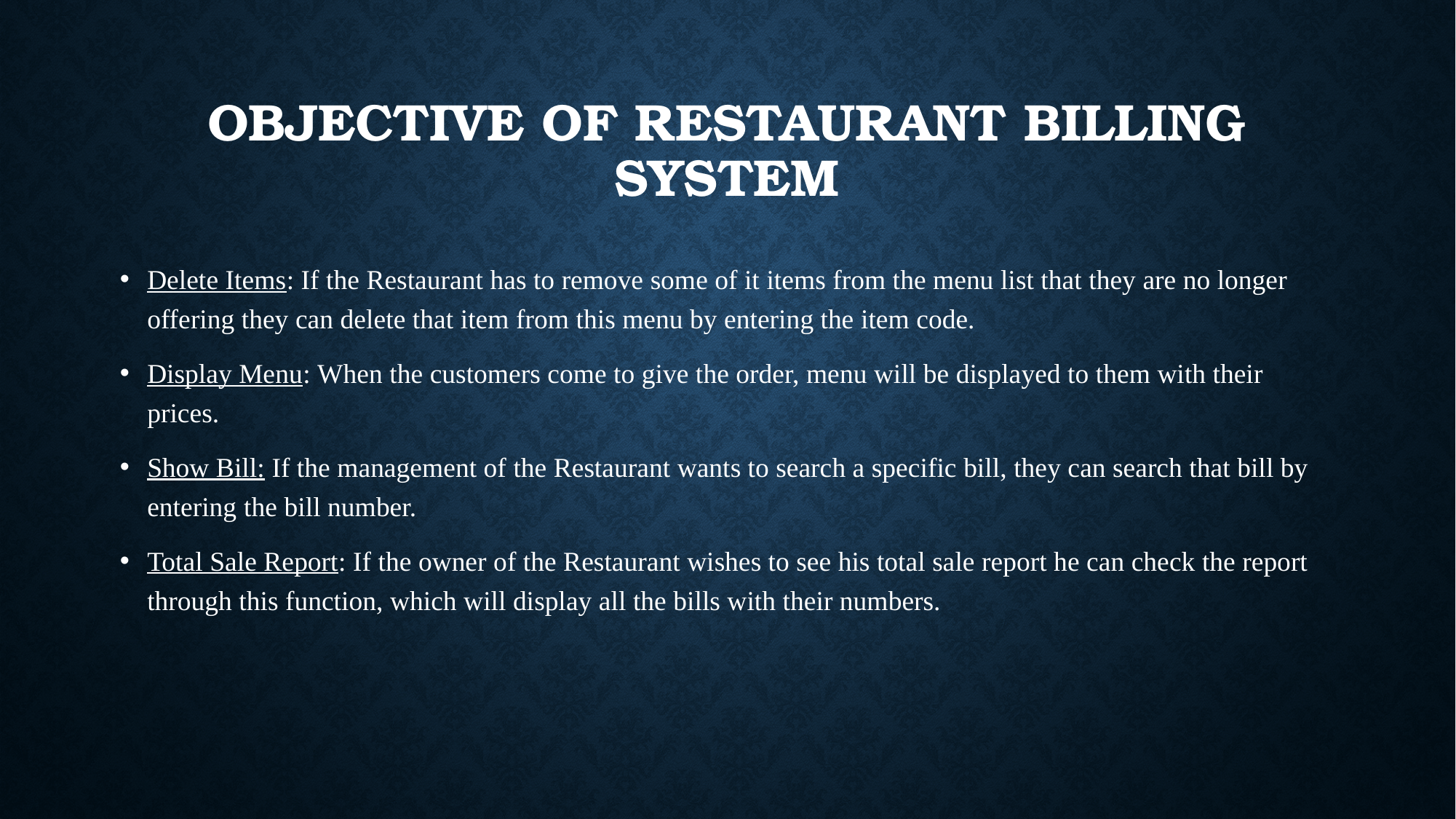

# Objective of Restaurant billing System
Delete Items: If the Restaurant has to remove some of it items from the menu list that they are no longer offering they can delete that item from this menu by entering the item code.
Display Menu: When the customers come to give the order, menu will be displayed to them with their prices.
Show Bill: If the management of the Restaurant wants to search a specific bill, they can search that bill by entering the bill number.
Total Sale Report: If the owner of the Restaurant wishes to see his total sale report he can check the report through this function, which will display all the bills with their numbers.